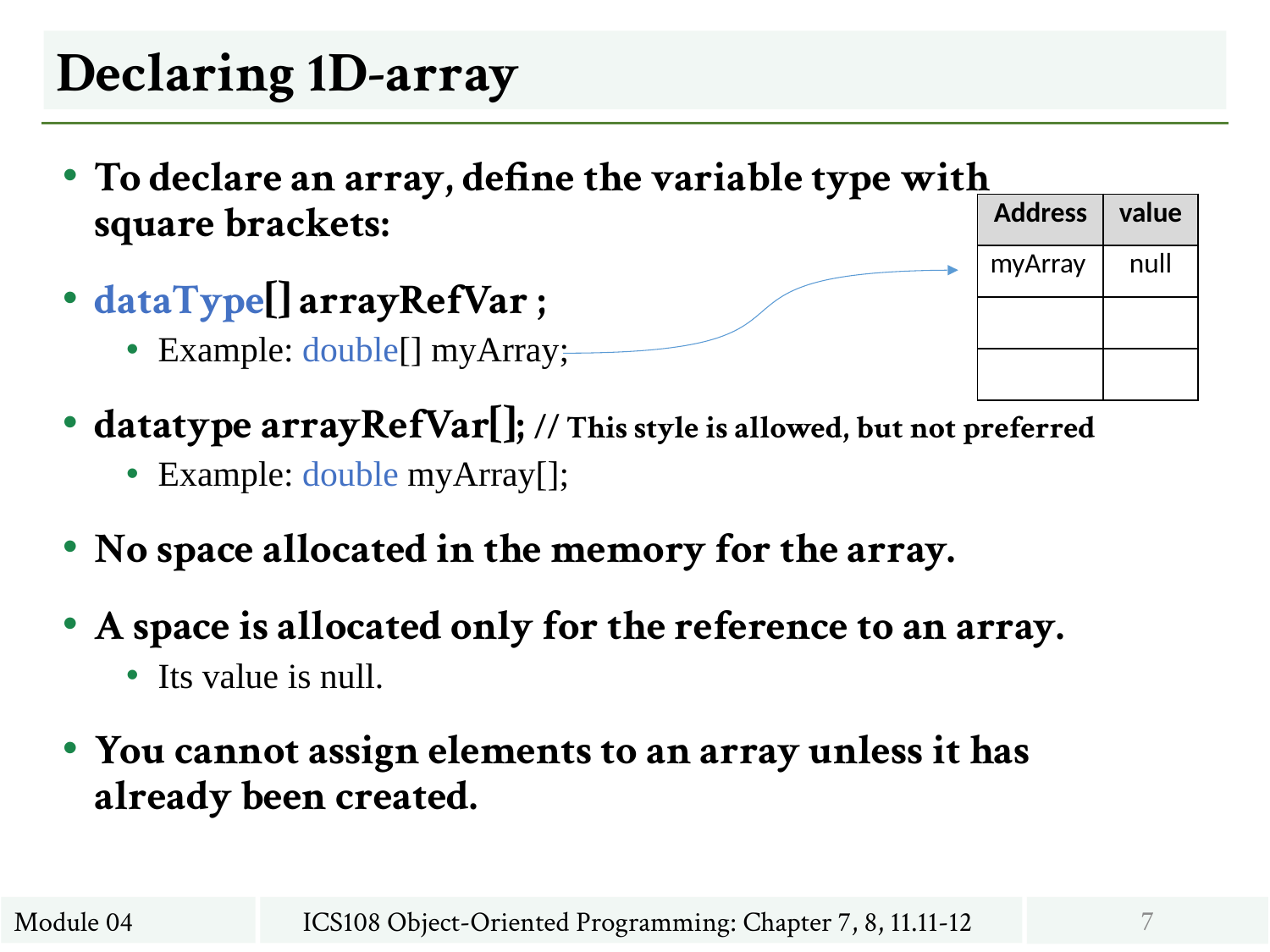

# Declaring 1D-array
To declare an array, define the variable type with square brackets:
dataType[] arrayRefVar ;
Example: double[] myArray;
datatype arrayRefVar[]; // This style is allowed, but not preferred
Example: double myArray[];
No space allocated in the memory for the array.
A space is allocated only for the reference to an array.
Its value is null.
You cannot assign elements to an array unless it has already been created.

| Address | value |
| --- | --- |
| myArray | null |
|  |  |
|  |  |
7